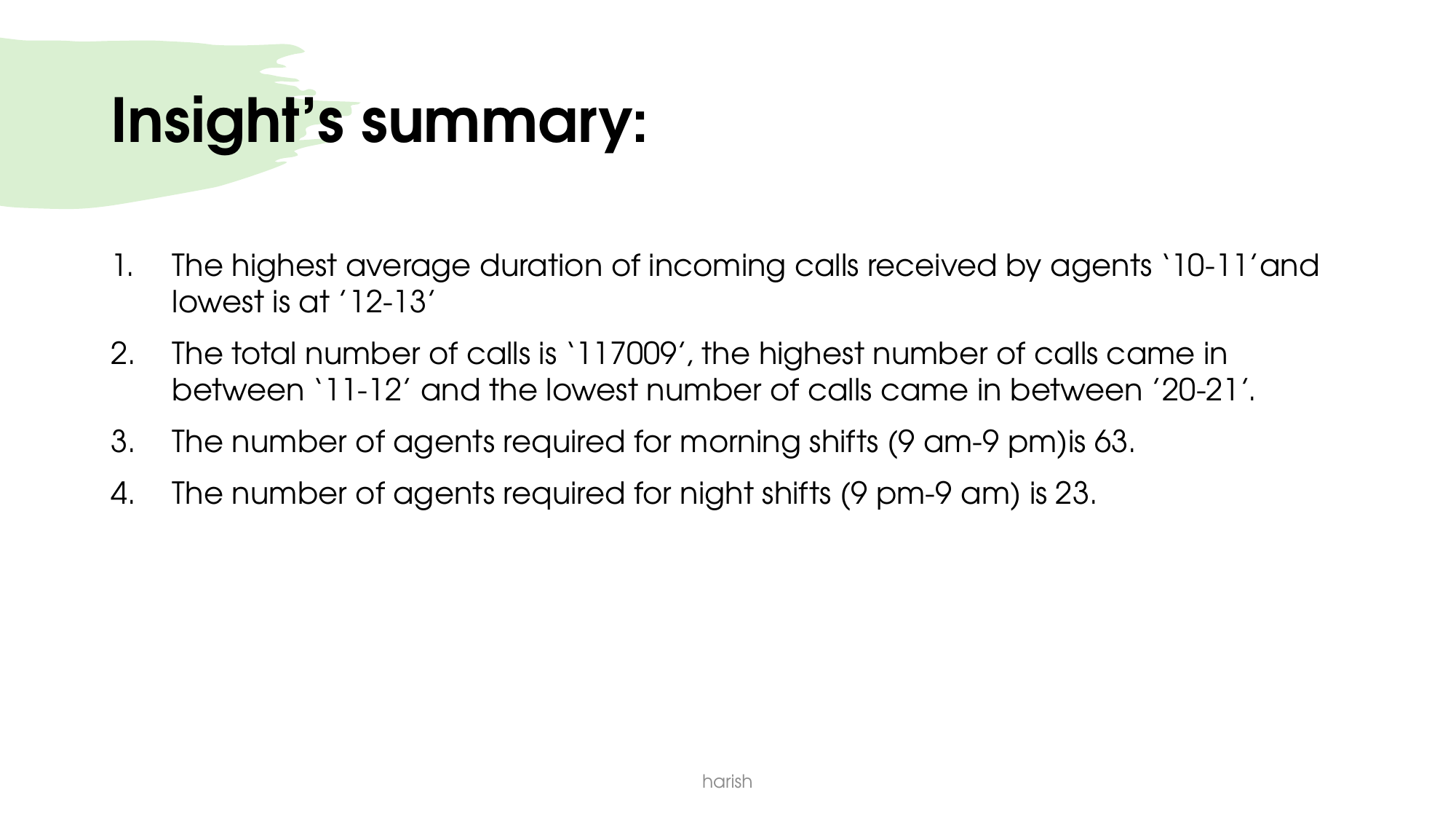

# Insight’s summary:
The highest average duration of incoming calls received by agents ‘10-11’and lowest is at ’12-13’
The total number of calls is ‘117009’, the highest number of calls came in between ‘11-12’ and the lowest number of calls came in between ’20-21’.
The number of agents required for morning shifts (9 am-9 pm)is 63.
The number of agents required for night shifts (9 pm-9 am) is 23.

harish